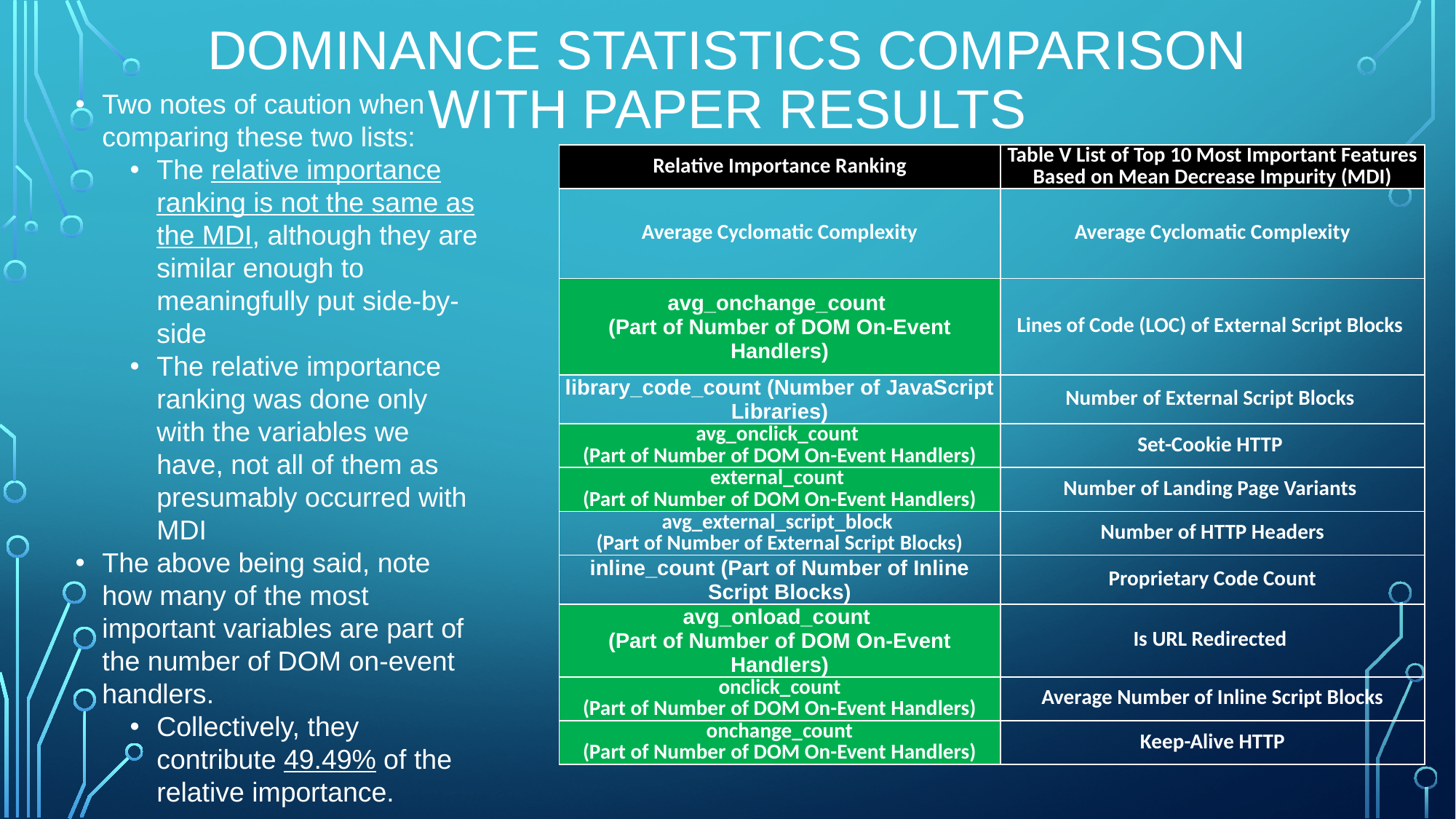

# Dominance statistics Comparison with Paper results
Two notes of caution when comparing these two lists:
The relative importance ranking is not the same as the MDI, although they are similar enough to meaningfully put side-by-side
The relative importance ranking was done only with the variables we have, not all of them as presumably occurred with MDI
The above being said, note how many of the most important variables are part of the number of DOM on-event handlers.
Collectively, they contribute 49.49% of the relative importance.

| Relative Importance Ranking | Table V List of Top 10 Most Important Features Based on Mean Decrease Impurity (MDI) |
| --- | --- |
| Average Cyclomatic Complexity | Average Cyclomatic Complexity |
| avg\_onchange\_count (Part of Number of DOM On-Event Handlers) | Lines of Code (LOC) of External Script Blocks |
| library\_code\_count (Number of JavaScript Libraries) | Number of External Script Blocks |
| avg\_onclick\_count (Part of Number of DOM On-Event Handlers) | Set-Cookie HTTP |
| external\_count (Part of Number of DOM On-Event Handlers) | Number of Landing Page Variants |
| avg\_external\_script\_block (Part of Number of External Script Blocks) | Number of HTTP Headers |
| inline\_count (Part of Number of Inline Script Blocks) | Proprietary Code Count |
| avg\_onload\_count (Part of Number of DOM On-Event Handlers) | Is URL Redirected |
| onclick\_count (Part of Number of DOM On-Event Handlers) | Average Number of Inline Script Blocks |
| onchange\_count (Part of Number of DOM On-Event Handlers) | Keep-Alive HTTP |